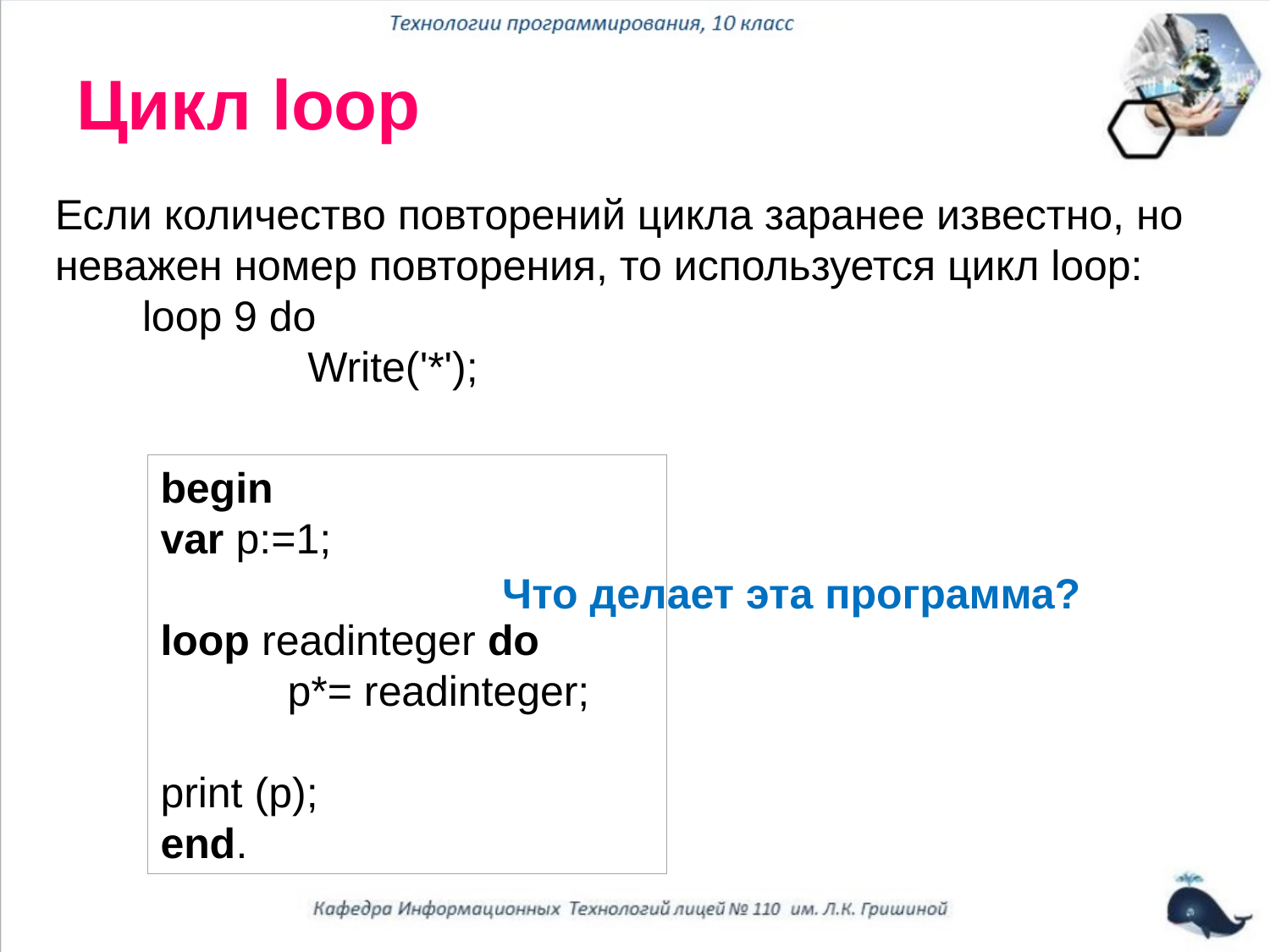

# Цикл loop
Если количество повторений цикла заранее известно, но неважен номер повторения, то используется цикл loop:
loop 9 do
	Write('*');

begin
var p:=1;

loop readinteger do
	p*= readinteger;

print (p);
end.
Что делает эта программа?